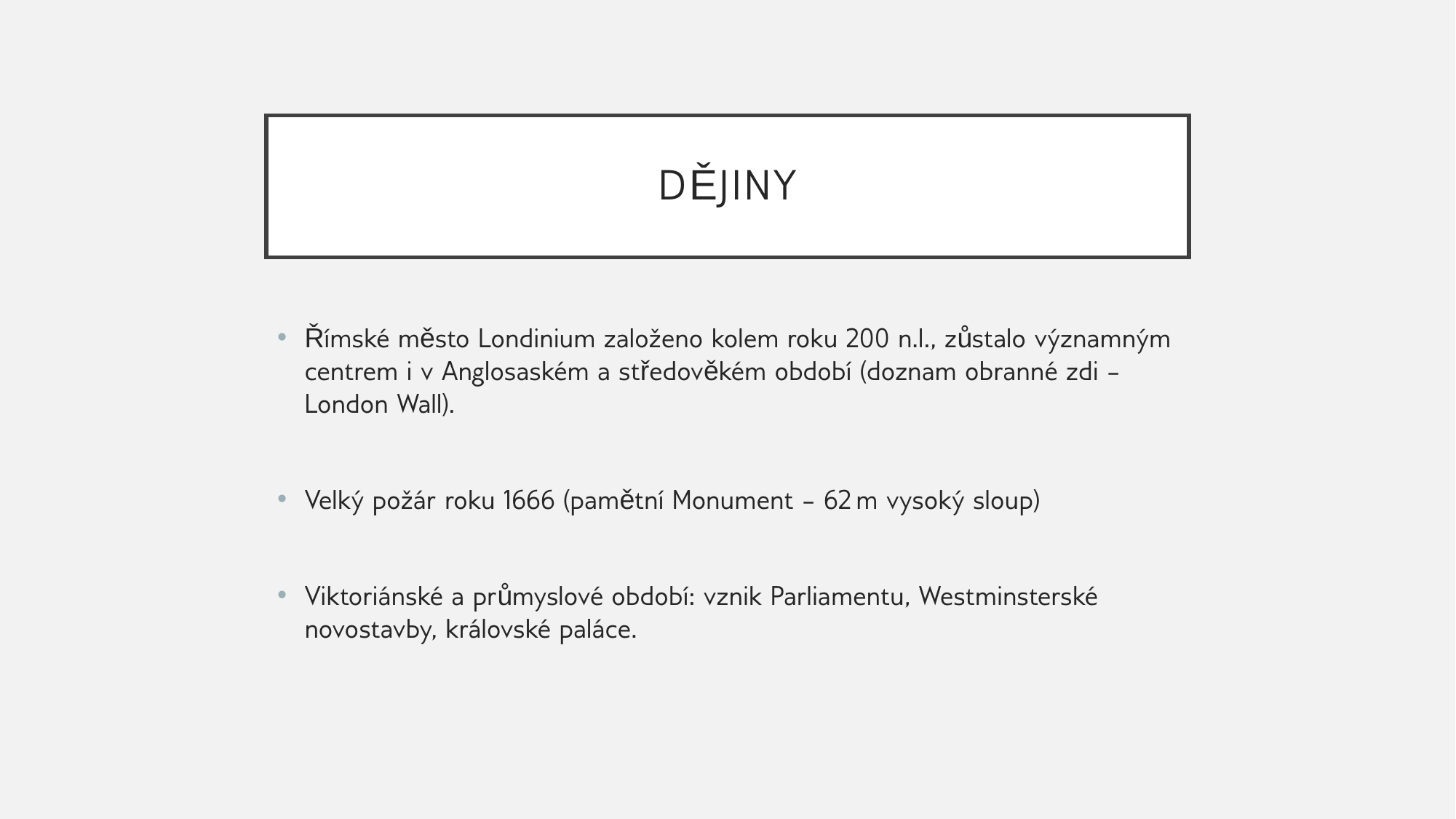

# Dějiny
Římské město Londinium založeno kolem roku 200 n.l., zůstalo významným centrem i v Anglosaském a středověkém období (doznam obranné zdi – London Wall).

Velký požár roku 1666 (pamětní Monument – 62 m vysoký sloup)

Viktoriánské a průmyslové období: vznik Parliamentu, Westminsterské novostavby, královské paláce.